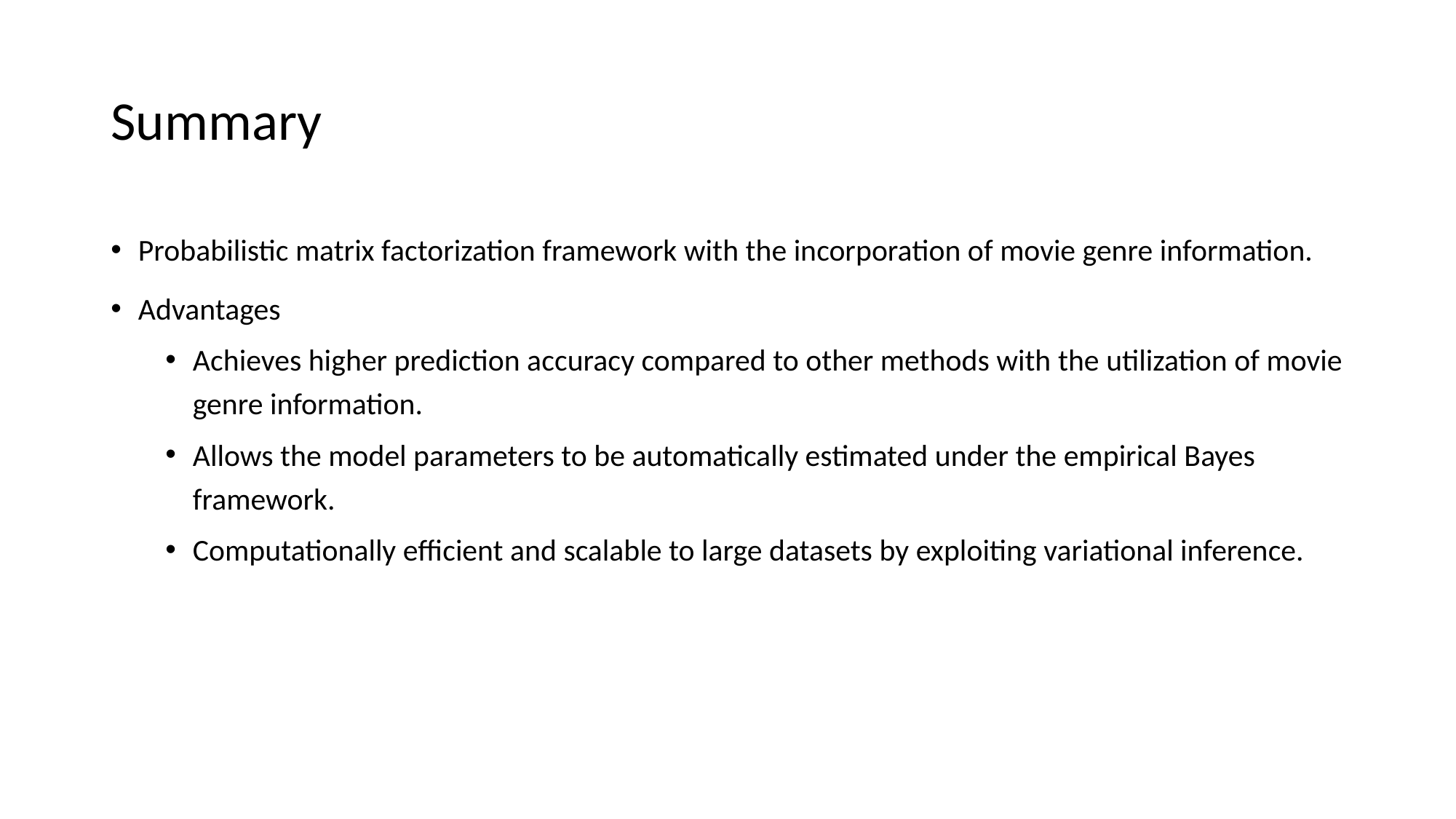

# Summary
Probabilistic matrix factorization framework with the incorporation of movie genre information.
Advantages
Achieves higher prediction accuracy compared to other methods with the utilization of movie genre information.
Allows the model parameters to be automatically estimated under the empirical Bayes framework.
Computationally efficient and scalable to large datasets by exploiting variational inference.